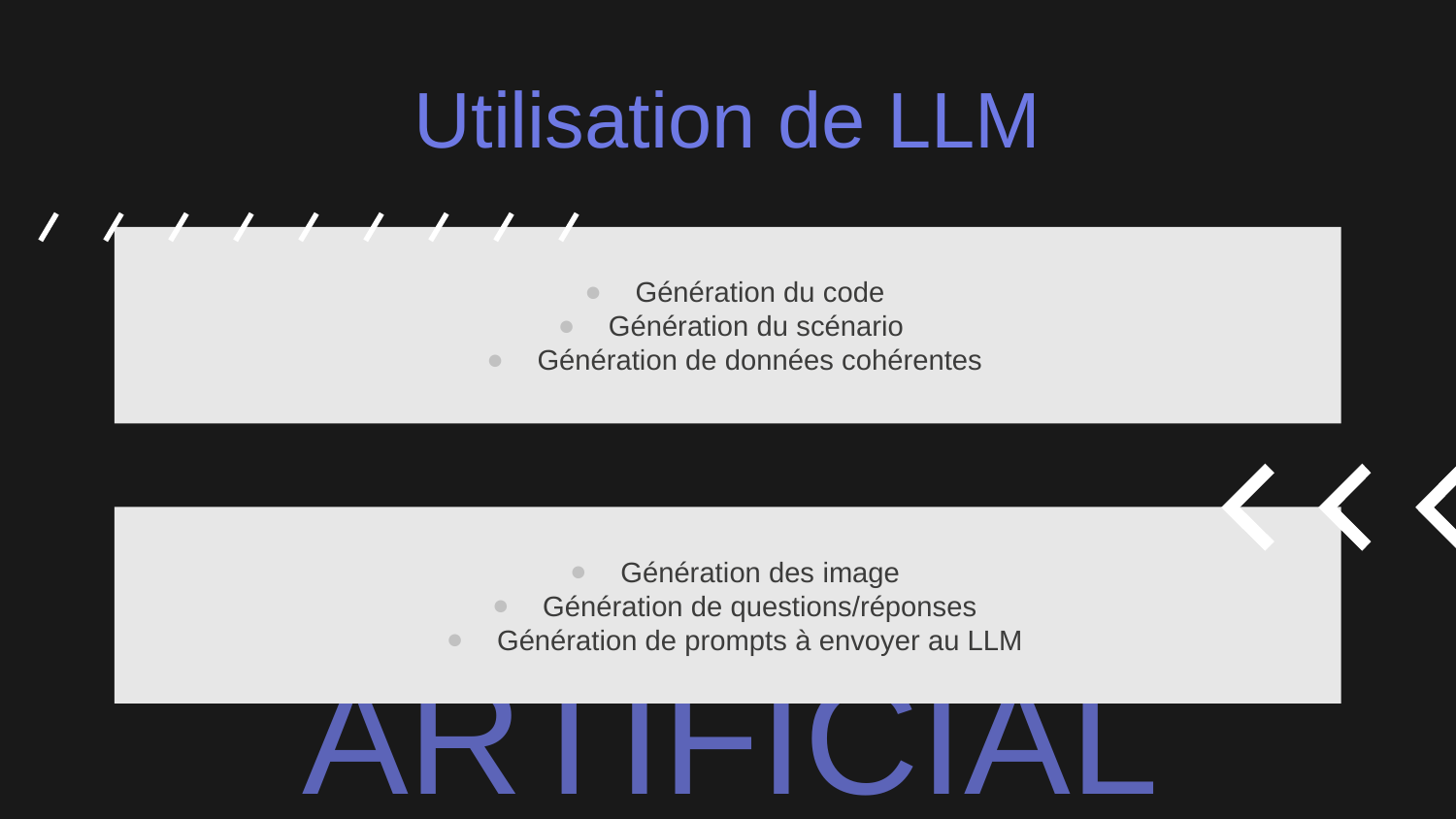

# Utilisation de LLM

Génération du code
Génération du scénario
Génération de données cohérentes

Génération des image
Génération de questions/réponses
Génération de prompts à envoyer au LLM